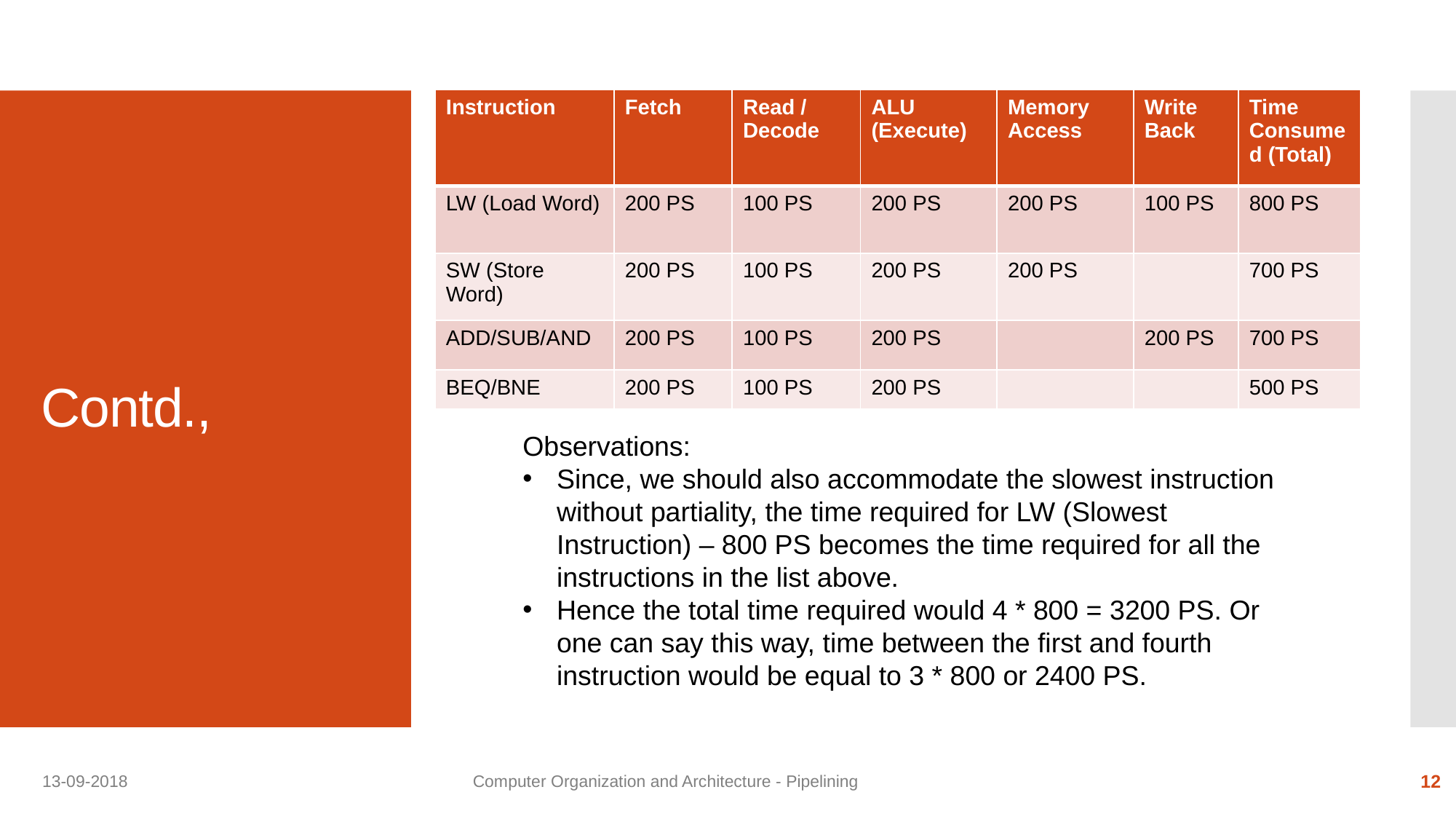

| Instruction | Fetch | Read / Decode | ALU (Execute) | Memory Access | Write Back | Time Consumed (Total) |
| --- | --- | --- | --- | --- | --- | --- |
| LW (Load Word) | 200 PS | 100 PS | 200 PS | 200 PS | 100 PS | 800 PS |
| SW (Store Word) | 200 PS | 100 PS | 200 PS | 200 PS |  | 700 PS |
| ADD/SUB/AND | 200 PS | 100 PS | 200 PS |  | 200 PS | 700 PS |
| BEQ/BNE | 200 PS | 100 PS | 200 PS |  |  | 500 PS |
# Contd.,
Observations:
Since, we should also accommodate the slowest instruction without partiality, the time required for LW (Slowest Instruction) – 800 PS becomes the time required for all the instructions in the list above.
Hence the total time required would 4 * 800 = 3200 PS. Or one can say this way, time between the first and fourth instruction would be equal to 3 * 800 or 2400 PS.

13-09-2018
Computer Organization and Architecture - Pipelining
12